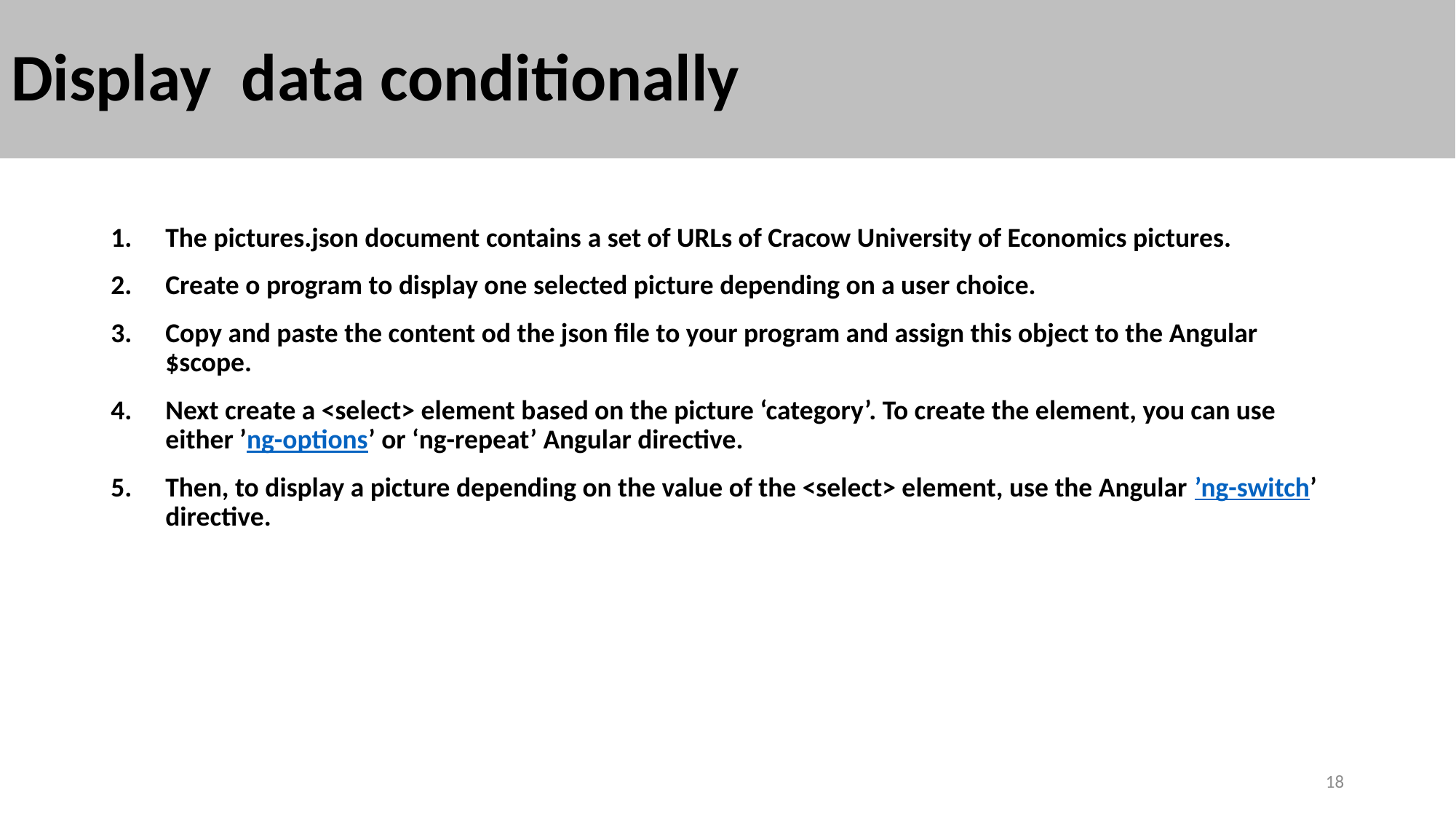

# Display  data conditionally
The pictures.json document contains a set of URLs of Cracow University of Economics pictures.
Create o program to display one selected picture depending on a user choice.
Copy and paste the content od the json file to your program and assign this object to the Angular $scope.
Next create a <select> element based on the picture ‘category’. To create the element, you can use either ’ng-options’ or ‘ng-repeat’ Angular directive.
Then, to display a picture depending on the value of the <select> element, use the Angular ’ng-switch’ directive.

18